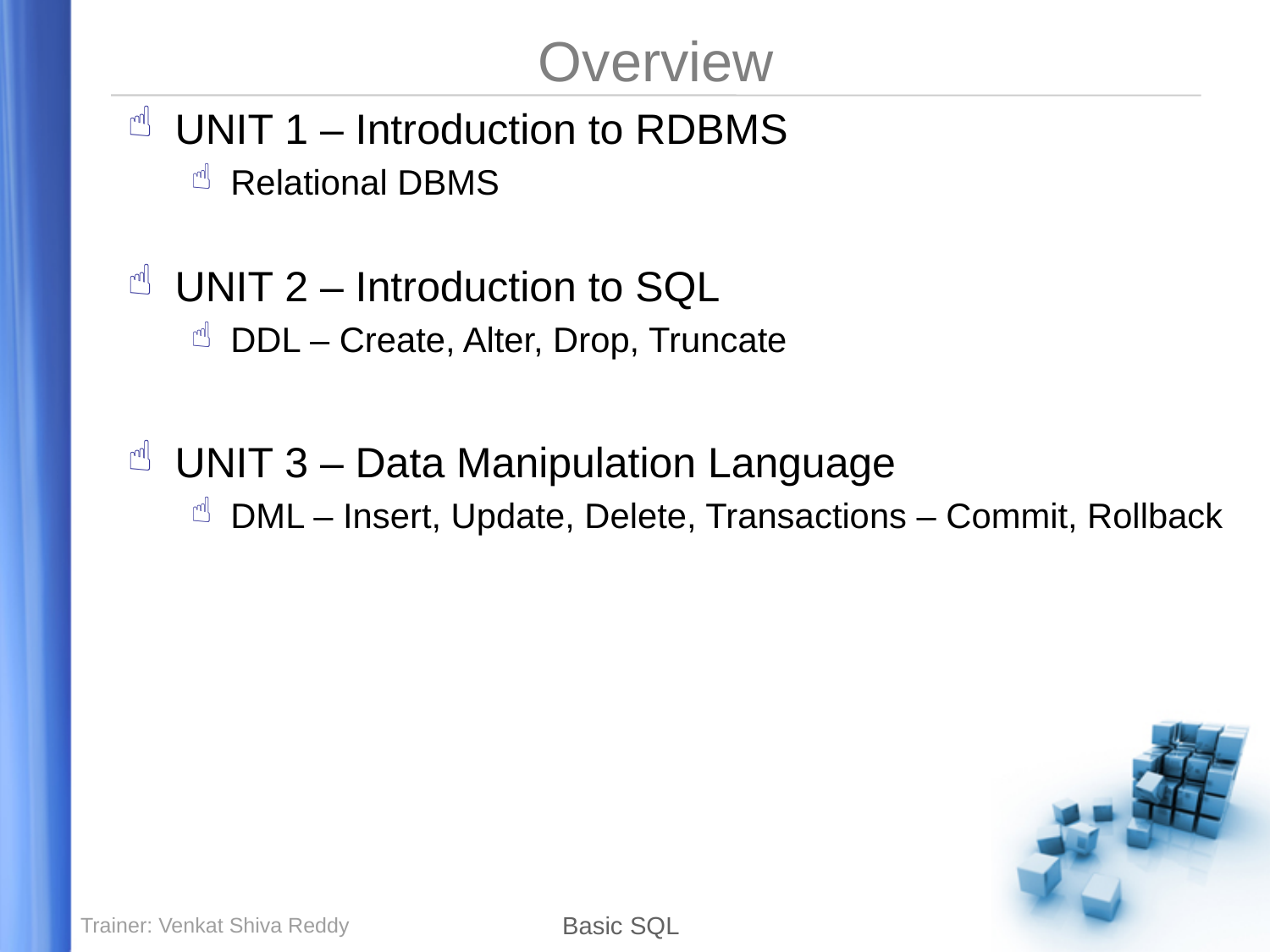

# Overview
UNIT 1 – Introduction to RDBMS
Relational DBMS

UNIT 2 – Introduction to SQL
DDL – Create, Alter, Drop, Truncate

UNIT 3 – Data Manipulation Language
DML – Insert, Update, Delete, Transactions – Commit, Rollback